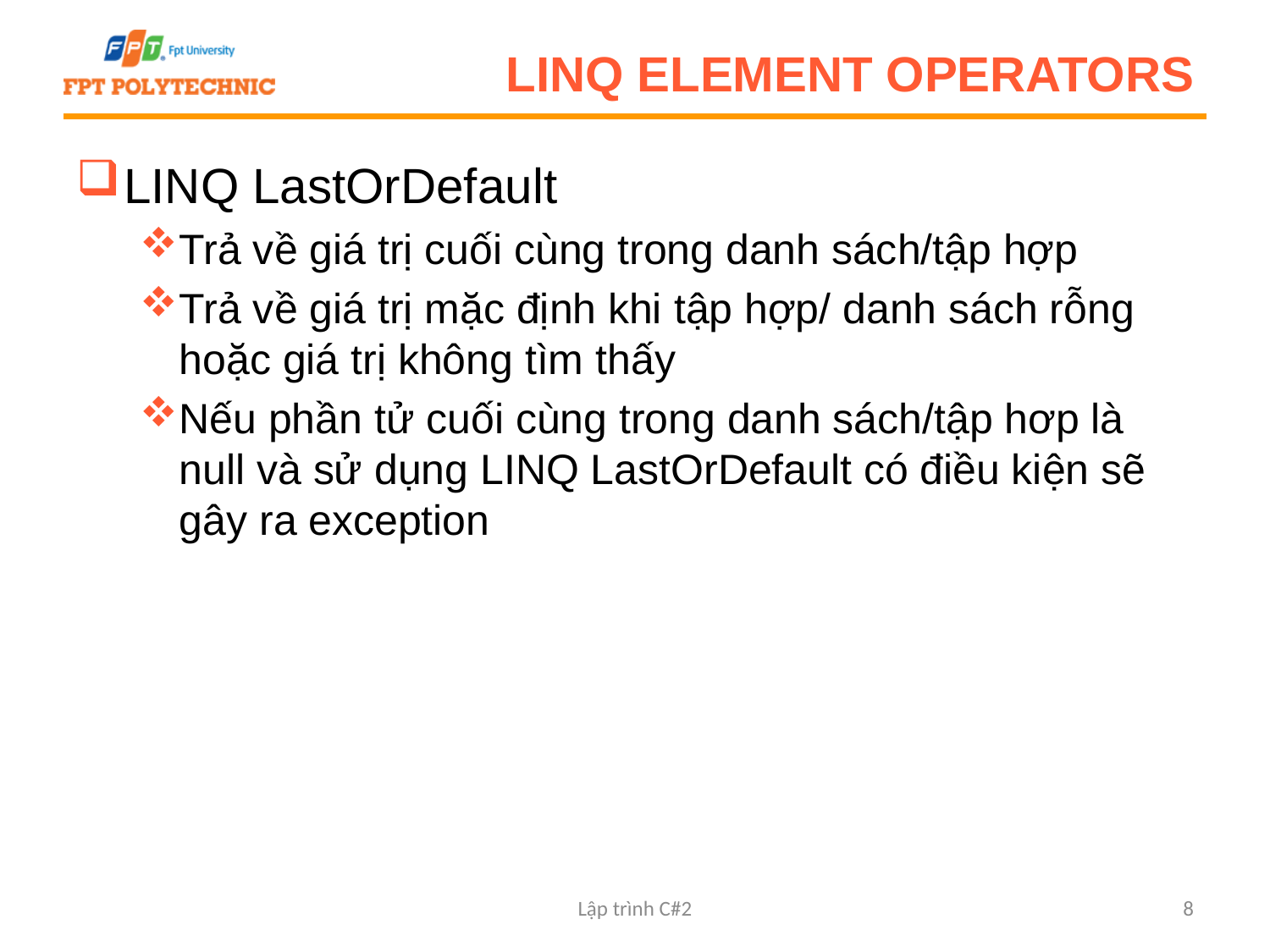

# LINQ Element Operators
LINQ LastOrDefault
Trả về giá trị cuối cùng trong danh sách/tập hợp
Trả về giá trị mặc định khi tập hợp/ danh sách rỗng hoặc giá trị không tìm thấy
Nếu phần tử cuối cùng trong danh sách/tập hơp là null và sử dụng LINQ LastOrDefault có điều kiện sẽ gây ra exception

Lập trình C#2
8